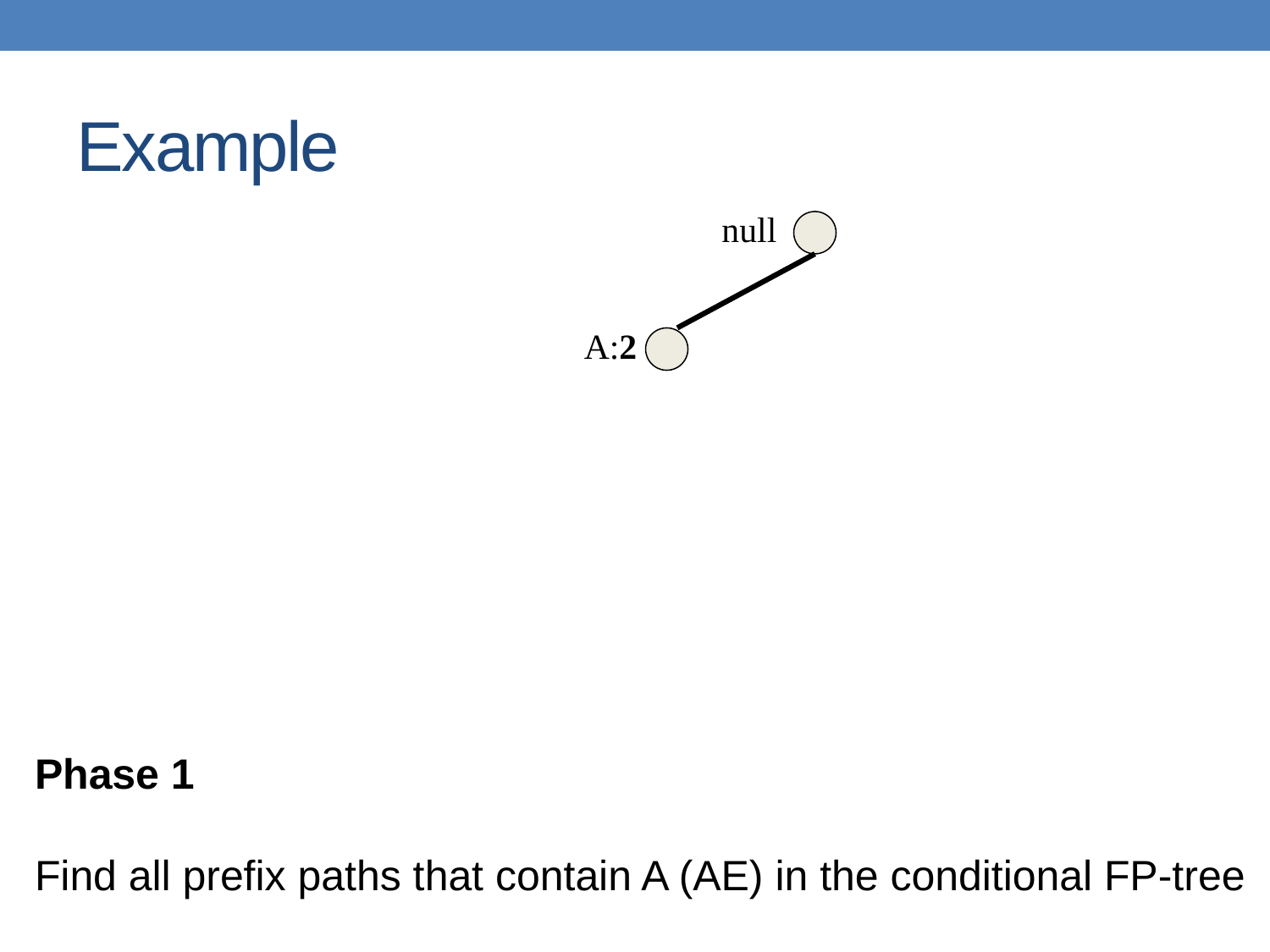

# Example
null

A:2

Phase 1

Find all prefix paths that contain A (AE) in the conditional FP-tree